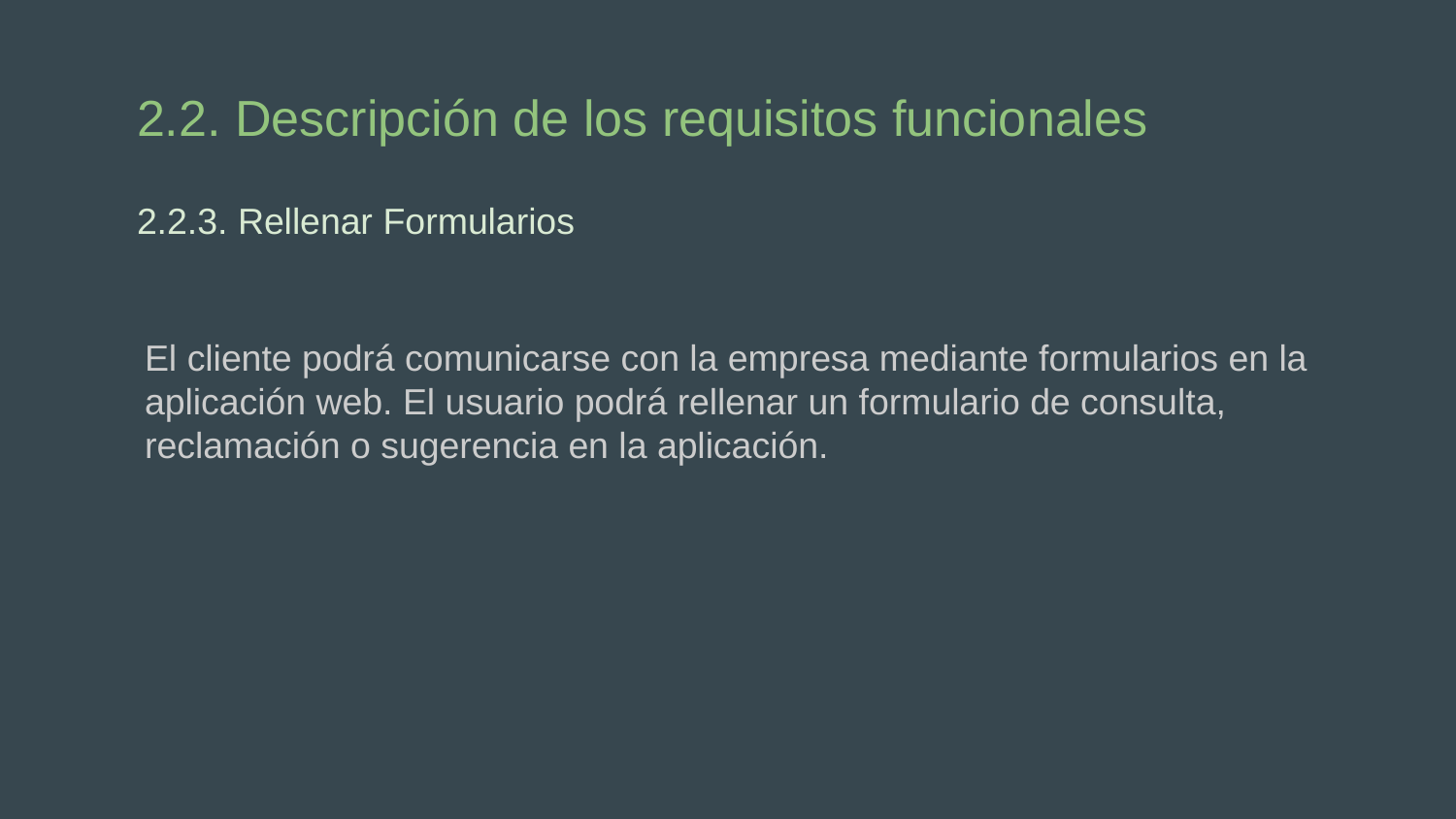

# 2.2. Descripción de los requisitos funcionales

2.2.3. Rellenar Formularios

El cliente podrá comunicarse con la empresa mediante formularios en la aplicación web. El usuario podrá rellenar un formulario de consulta, reclamación o sugerencia en la aplicación.